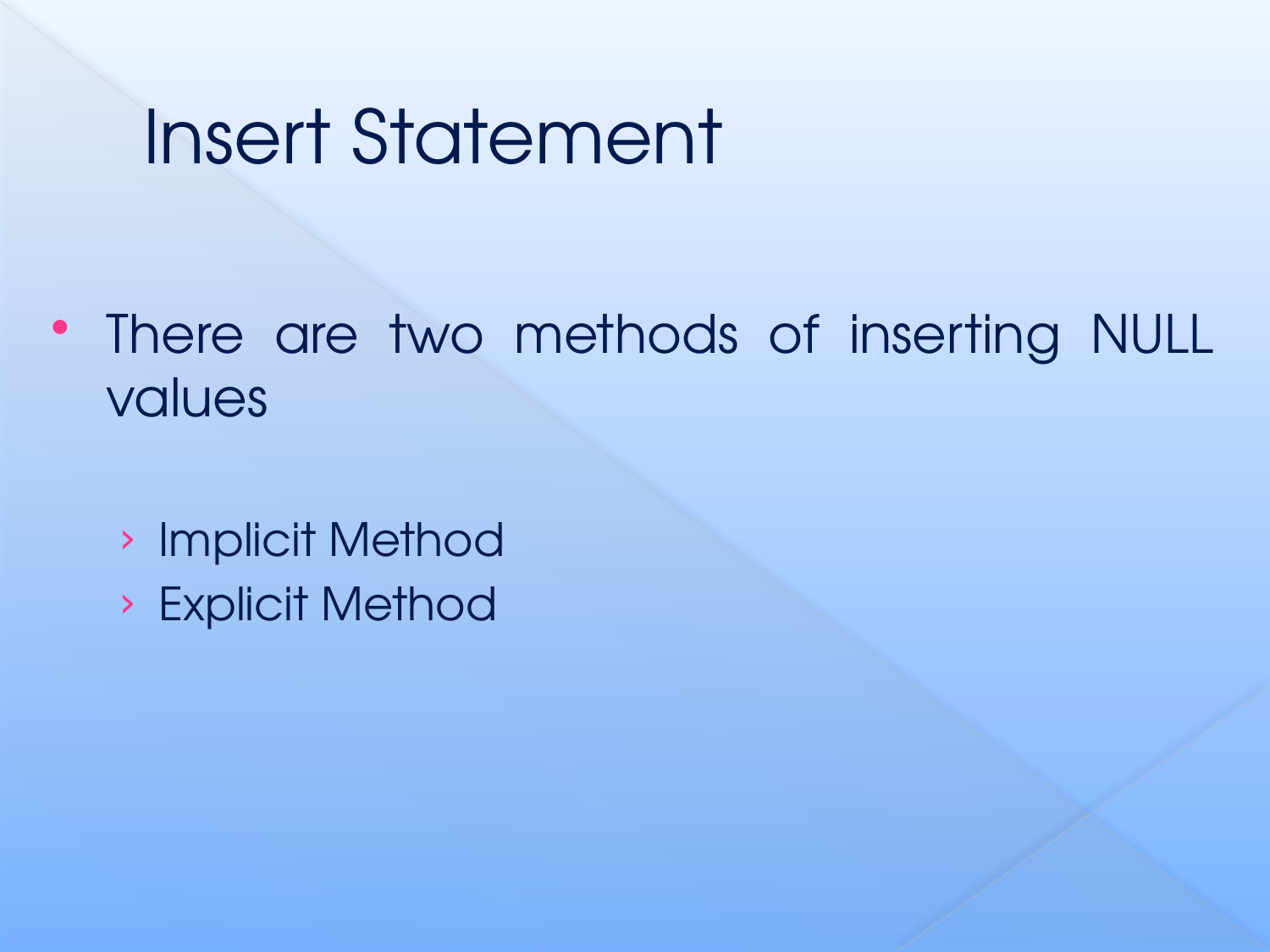

# Insert Statement
There are two methods of inserting NULL values

Implicit Method
Explicit Method